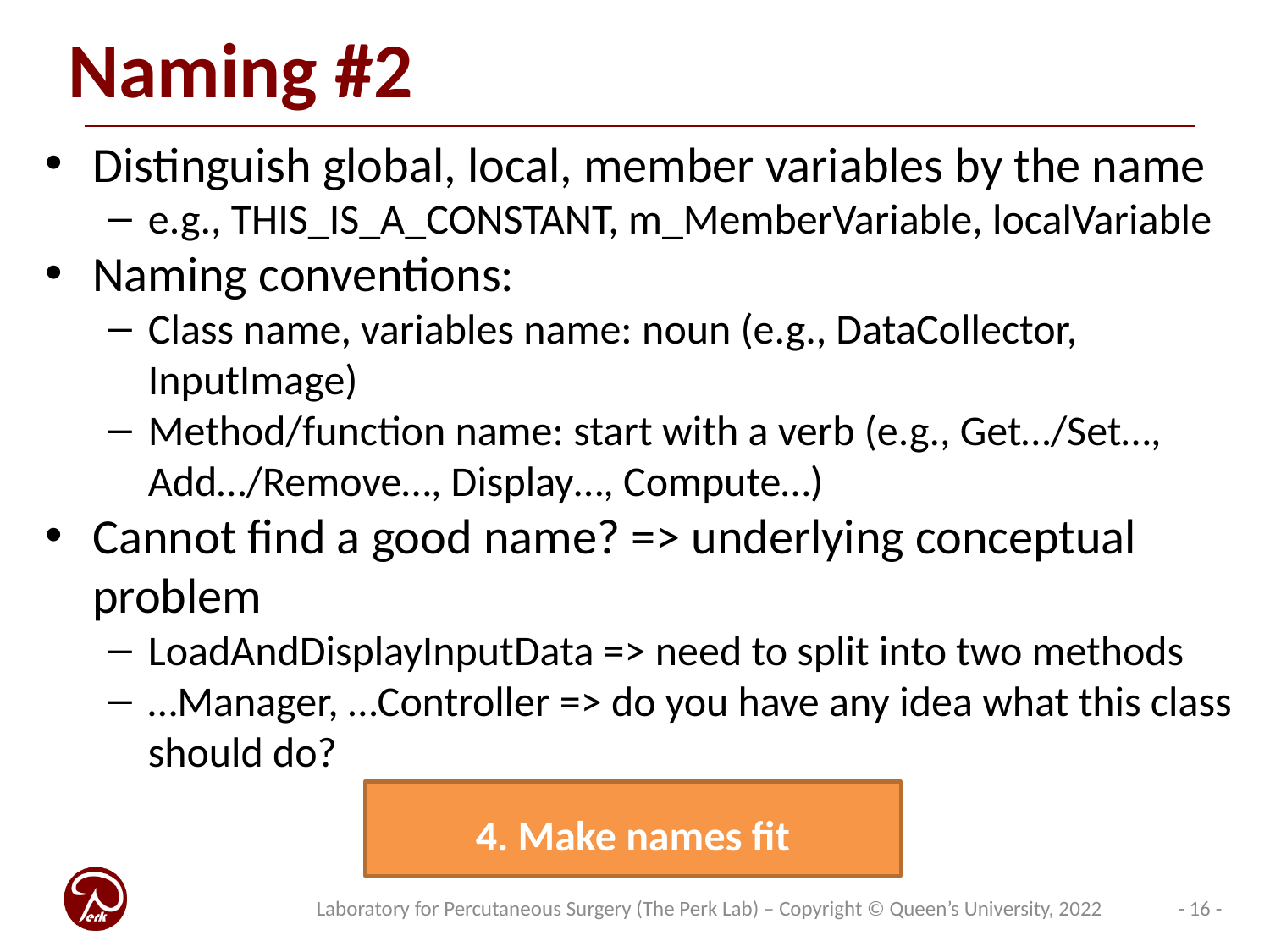

# Naming #2
Distinguish global, local, member variables by the name
e.g., THIS_IS_A_CONSTANT, m_MemberVariable, localVariable
Naming conventions:
Class name, variables name: noun (e.g., DataCollector, InputImage)
Method/function name: start with a verb (e.g., Get…/Set…, Add…/Remove…, Display…, Compute…)
Cannot find a good name? => underlying conceptual problem
LoadAndDisplayInputData => need to split into two methods
…Manager, …Controller => do you have any idea what this class should do?
4. Make names fit
- 16 -
Laboratory for Percutaneous Surgery (The Perk Lab) – Copyright © Queen’s University, 2022